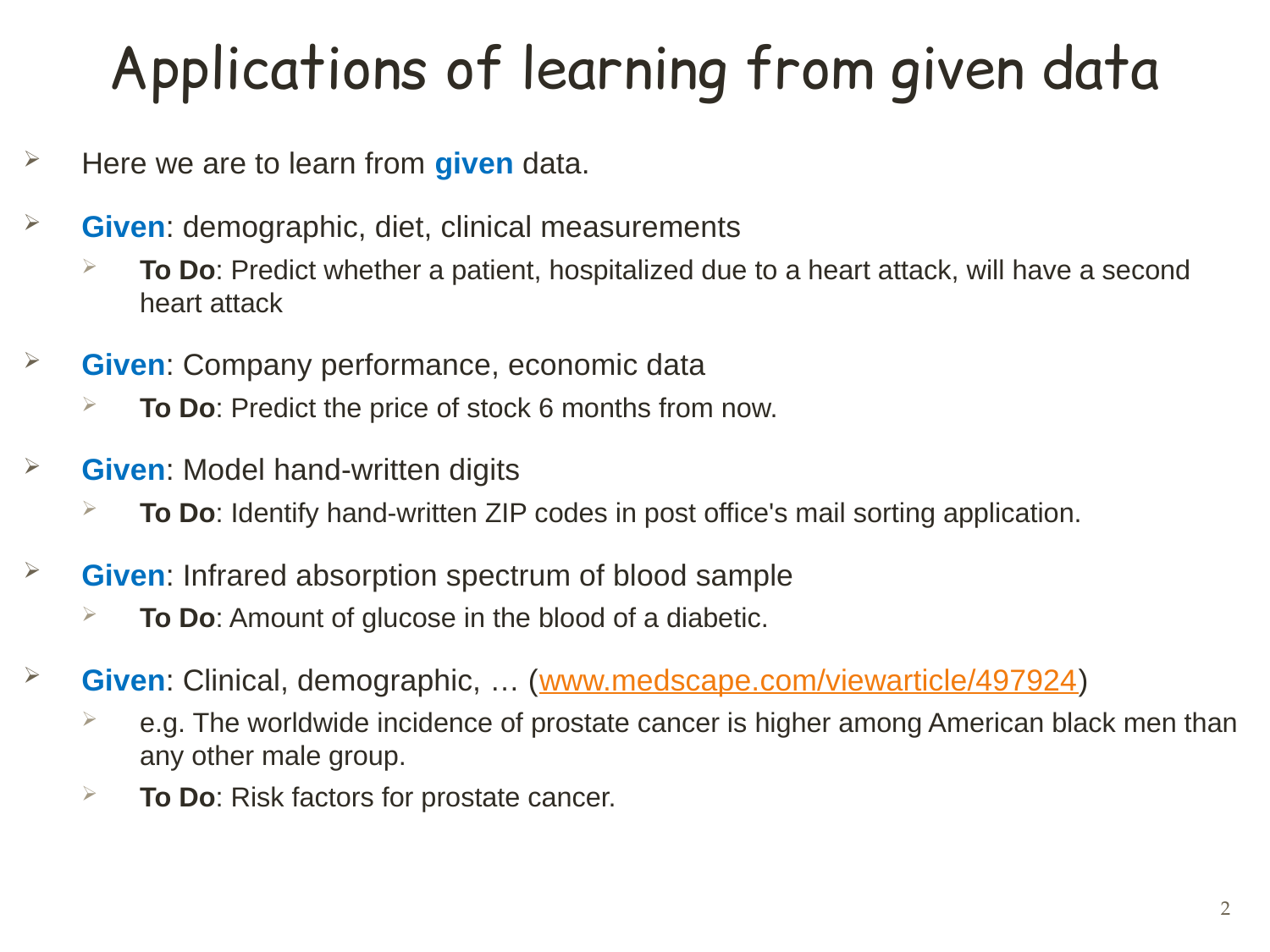

# Applications of learning from given data
Here we are to learn from given data.
Given: demographic, diet, clinical measurements
To Do: Predict whether a patient, hospitalized due to a heart attack, will have a second heart attack
Given: Company performance, economic data
To Do: Predict the price of stock 6 months from now.
Given: Model hand-written digits
To Do: Identify hand-written ZIP codes in post office's mail sorting application.
Given: Infrared absorption spectrum of blood sample
To Do: Amount of glucose in the blood of a diabetic.
Given: Clinical, demographic, … (www.medscape.com/viewarticle/497924)
e.g. The worldwide incidence of prostate cancer is higher among American black men than any other male group.
To Do: Risk factors for prostate cancer.
2